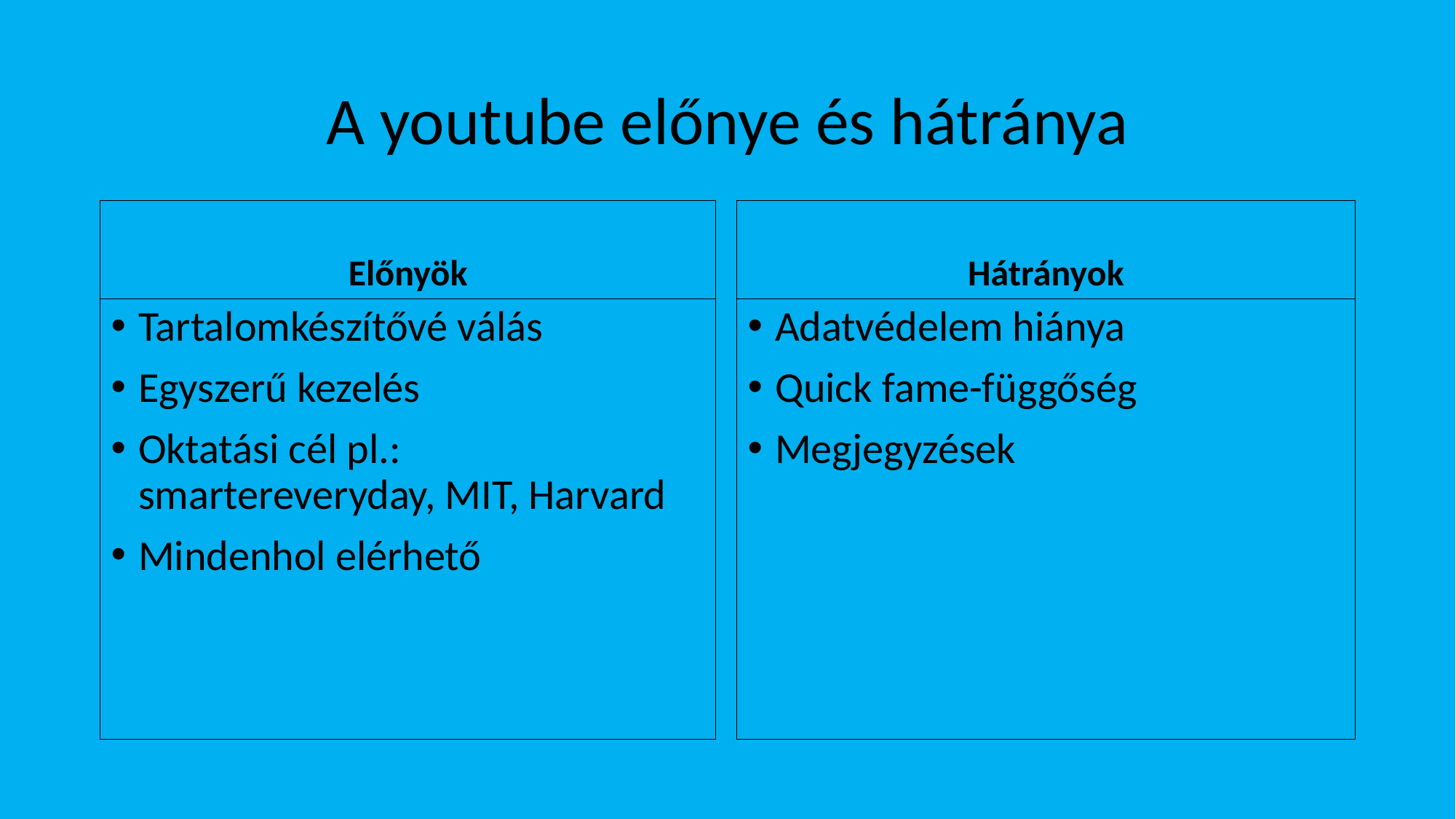

# A youtube előnye és hátránya
Előnyök
Hátrányok
Tartalomkészítővé válás
Egyszerű kezelés
Oktatási cél pl.: smartereveryday, MIT, Harvard
Mindenhol elérhető
Adatvédelem hiánya
Quick fame-függőség
Megjegyzések